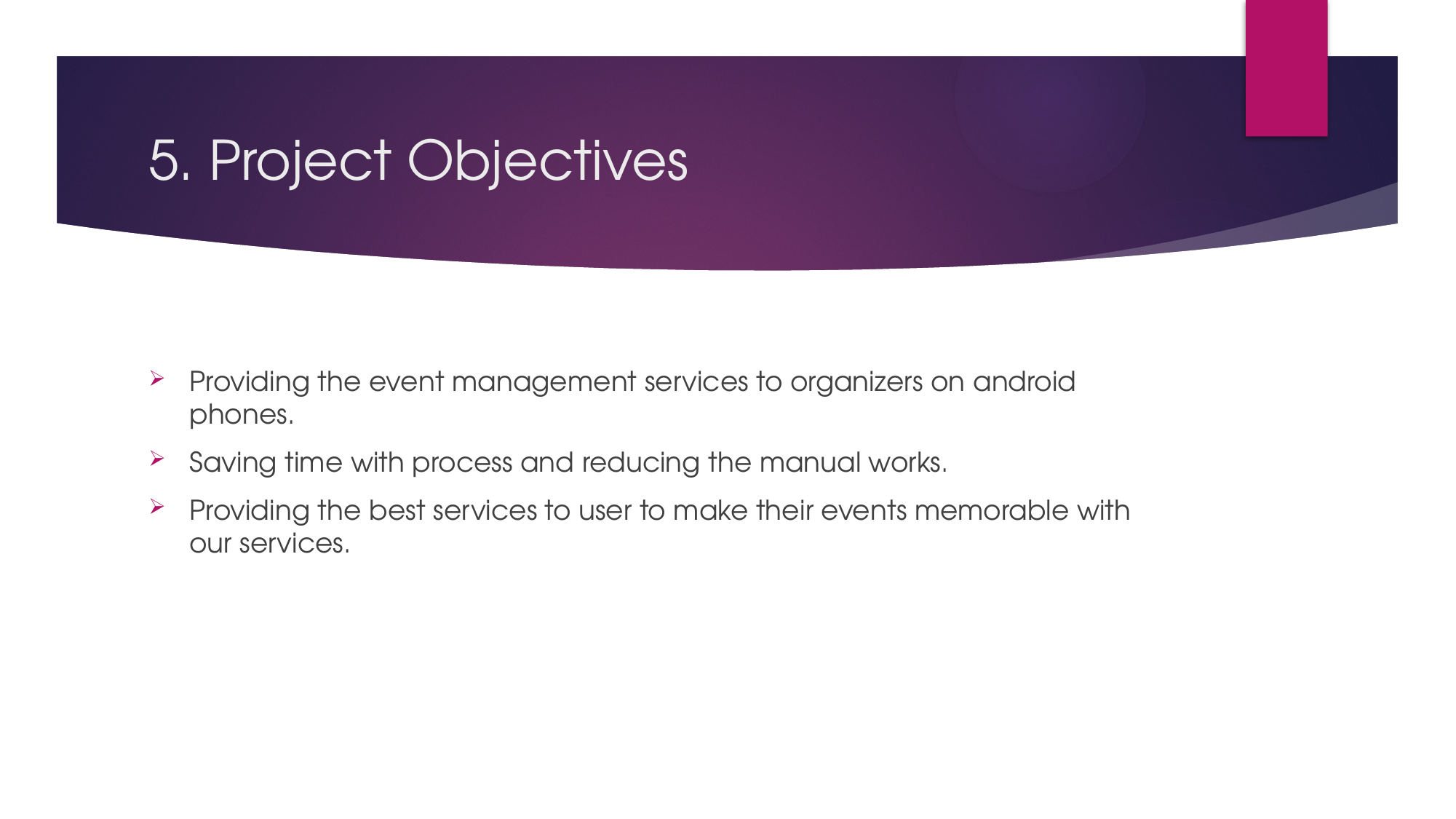

# 5. Project Objectives

Providing the event management services to organizers on android phones.
Saving time with process and reducing the manual works.
Providing the best services to user to make their events memorable with our services.